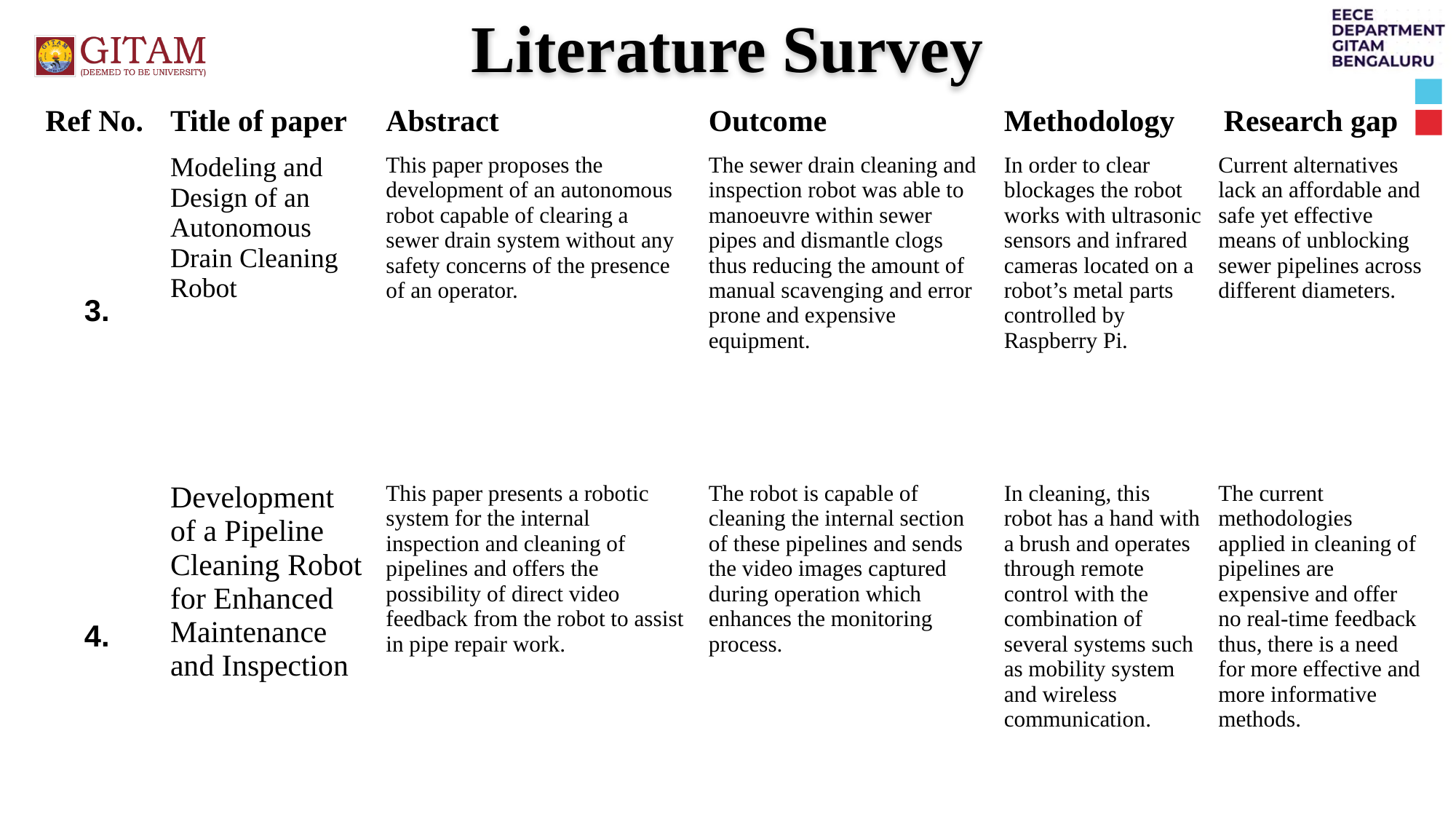

# Literature Survey
| Ref No.​ | Title of paper​ | Abstract​ | Outcome​ | Methodology​ | Research gap​ |
| --- | --- | --- | --- | --- | --- |
| 3. | Modeling and Design of an Autonomous Drain Cleaning Robot | This paper proposes the development of an autonomous robot capable of clearing a sewer drain system without any safety concerns of the presence of an operator. | The sewer drain cleaning and inspection robot was able to manoeuvre within sewer pipes and dismantle clogs thus reducing the amount of manual scavenging and error prone and expensive equipment. | In order to clear blockages the robot works with ultrasonic sensors and infrared cameras located on a robot’s metal parts controlled by Raspberry Pi. | Current alternatives lack an affordable and safe yet effective means of unblocking sewer pipelines across different diameters. |
| 4. | Development of a Pipeline Cleaning Robot for Enhanced Maintenance and Inspection | This paper presents a robotic system for the internal inspection and cleaning of pipelines and offers the possibility of direct video feedback from the robot to assist in pipe repair work. | The robot is capable of cleaning the internal section of these pipelines and sends the video images captured during operation which enhances the monitoring process. | In cleaning, this robot has a hand with a brush and operates through remote control with the combination of several systems such as mobility system and wireless communication. | The current methodologies applied in cleaning of pipelines are expensive and offer no real-time feedback thus, there is a need for more effective and more informative methods. |